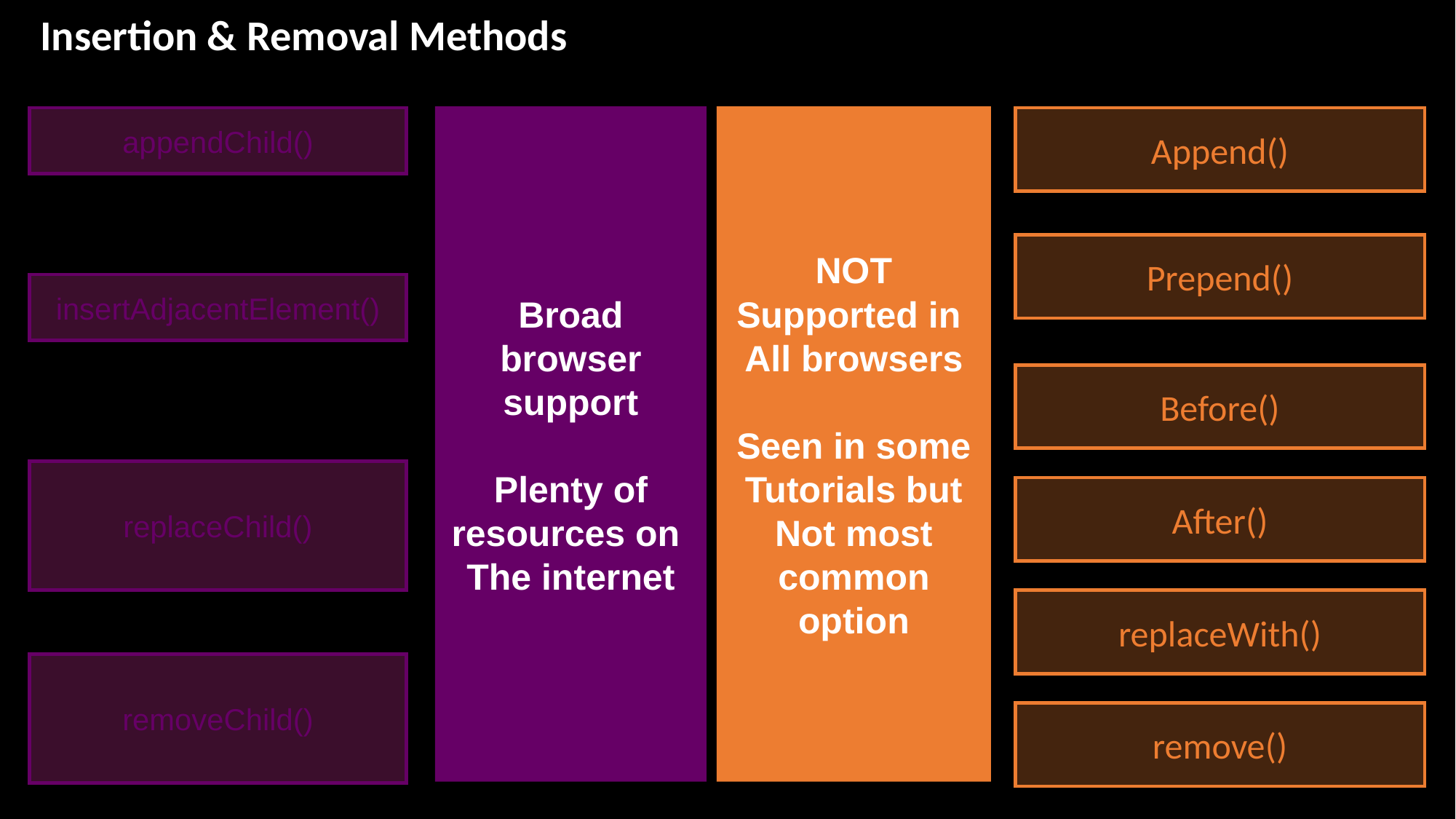

Insertion & Removal Methods
Broad browser support

Plenty of resources on
The internet
NOT
Supported in
All browsers

Seen in some
Tutorials but
Not most common
option
appendChild()
Append()
Prepend()
insertAdjacentElement()
Before()
replaceChild()
After()
replaceWith()
removeChild()
remove()